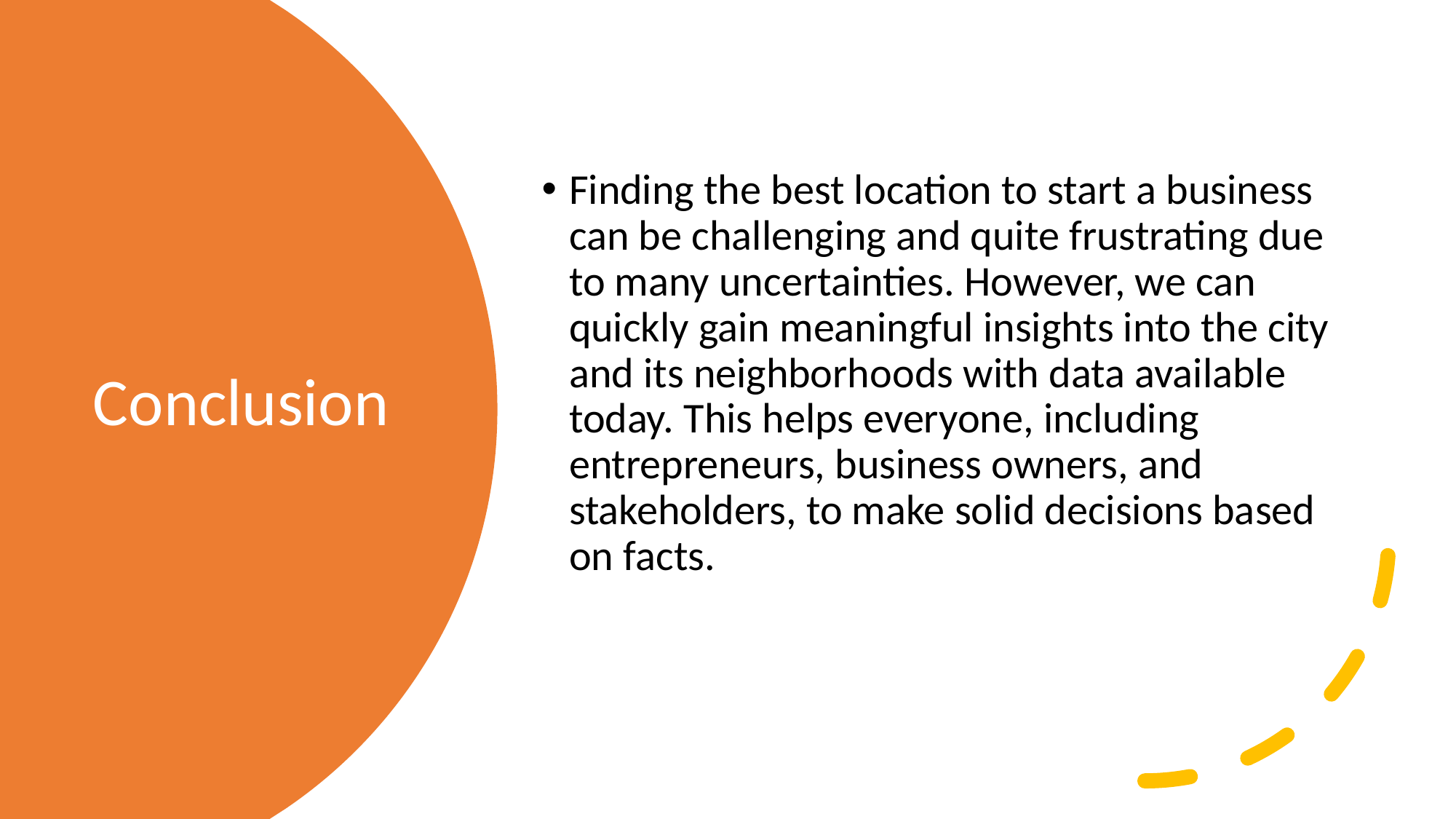

Finding the best location to start a business can be challenging and quite frustrating due to many uncertainties. However, we can quickly gain meaningful insights into the city and its neighborhoods with data available today. This helps everyone, including entrepreneurs, business owners, and stakeholders, to make solid decisions based on facts.

# Conclusion